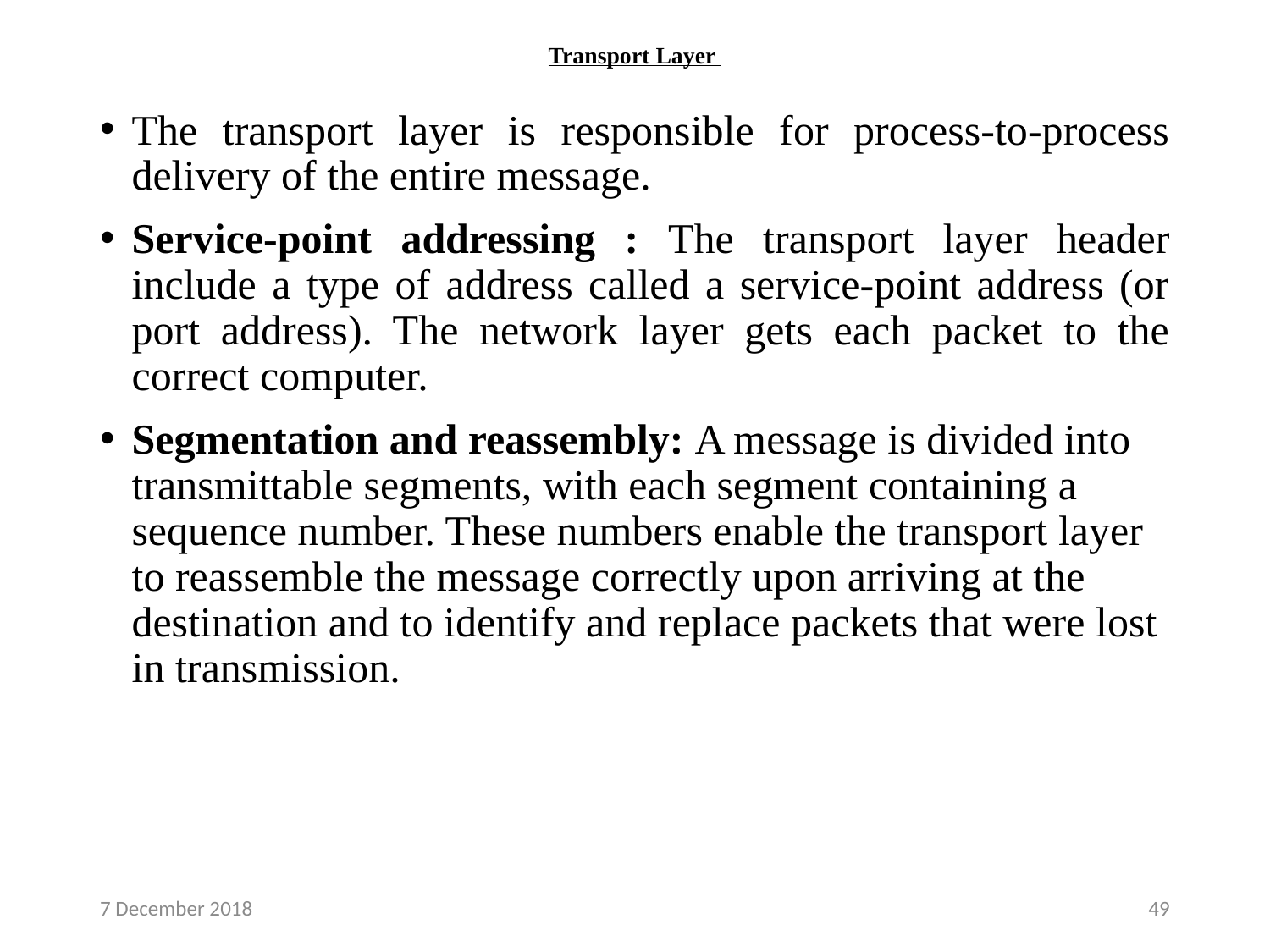

# Transport Layer
The transport layer is responsible for process-to-process delivery of the entire message.
Service-point addressing : The transport layer header include a type of address called a service-point address (or port address). The network layer gets each packet to the correct computer.
Segmentation and reassembly: A message is divided into transmittable segments, with each segment containing a sequence number. These numbers enable the transport layer to reassemble the message correctly upon arriving at the destination and to identify and replace packets that were lost in transmission.

7 December 2018
49